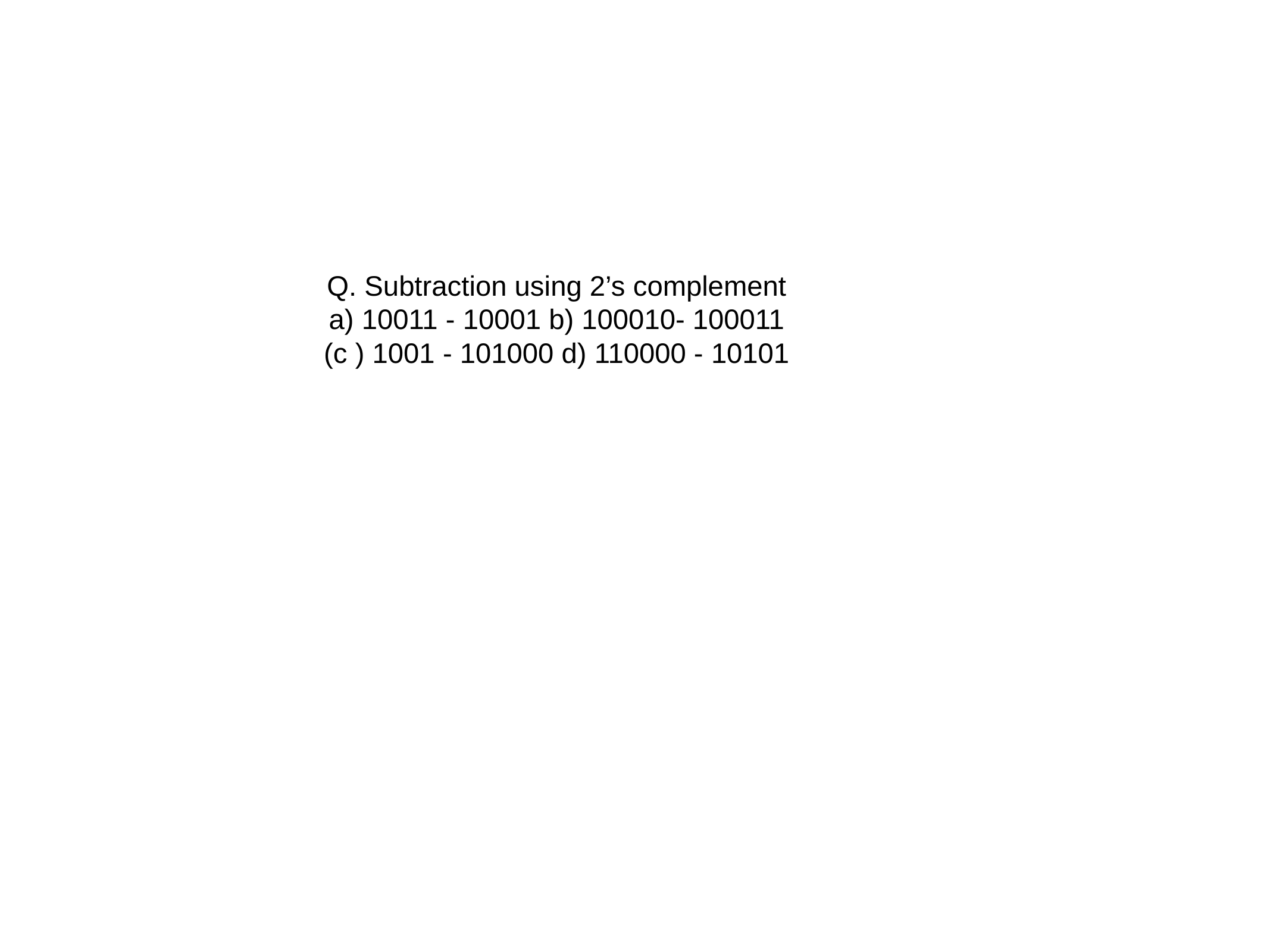

Q. Subtraction using 2’s complement
a) 10011 - 10001 b) 100010- 100011
(c ) 1001 - 101000 d) 110000 - 10101